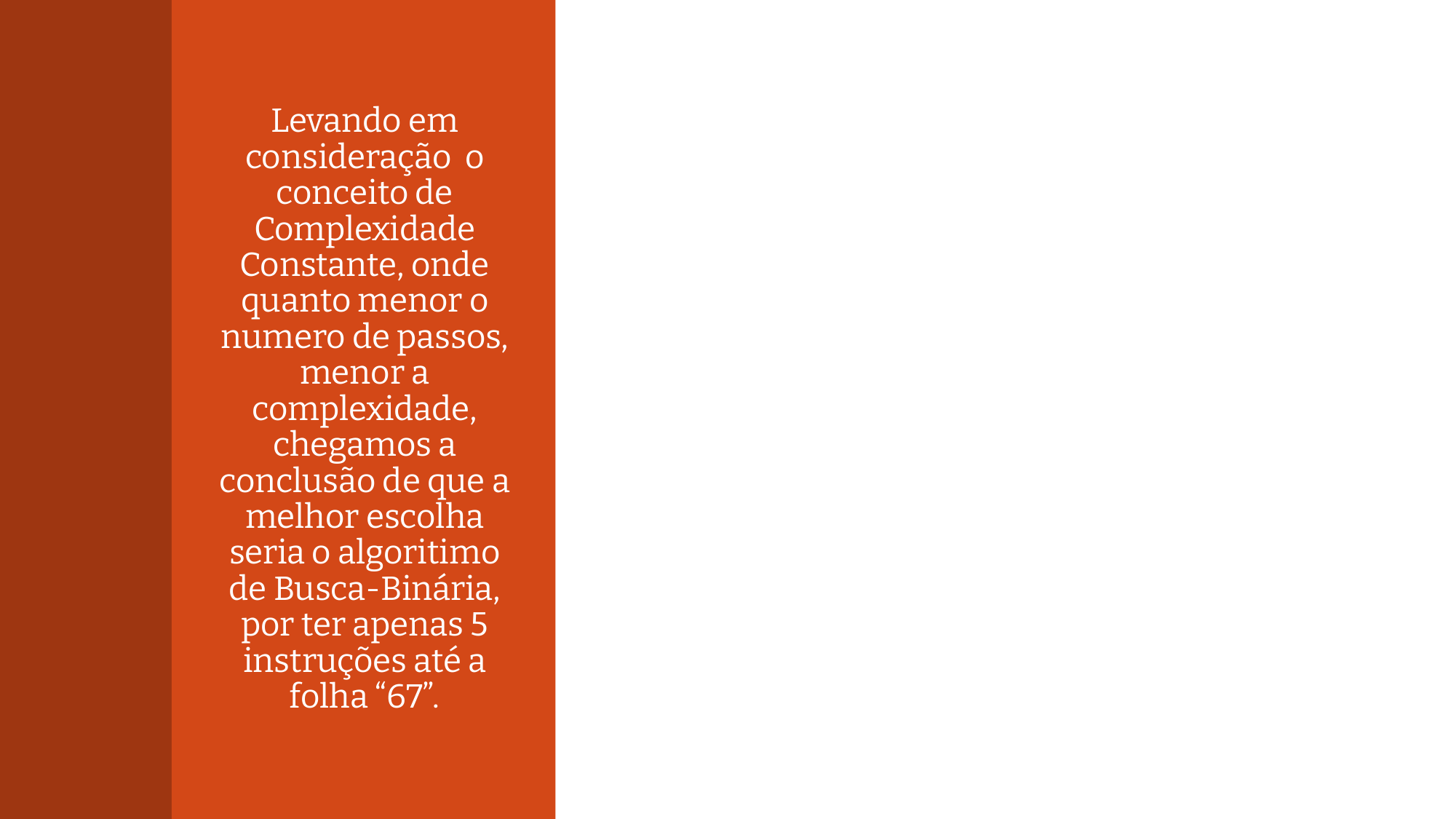

Levando em consideração  o conceito de Complexidade Constante, onde quanto menor o numero de passos, menor a complexidade, chegamos a conclusão de que a melhor escolha seria o algoritimo de Busca-Binária, por ter apenas 5 instruções até a folha “67”.
#